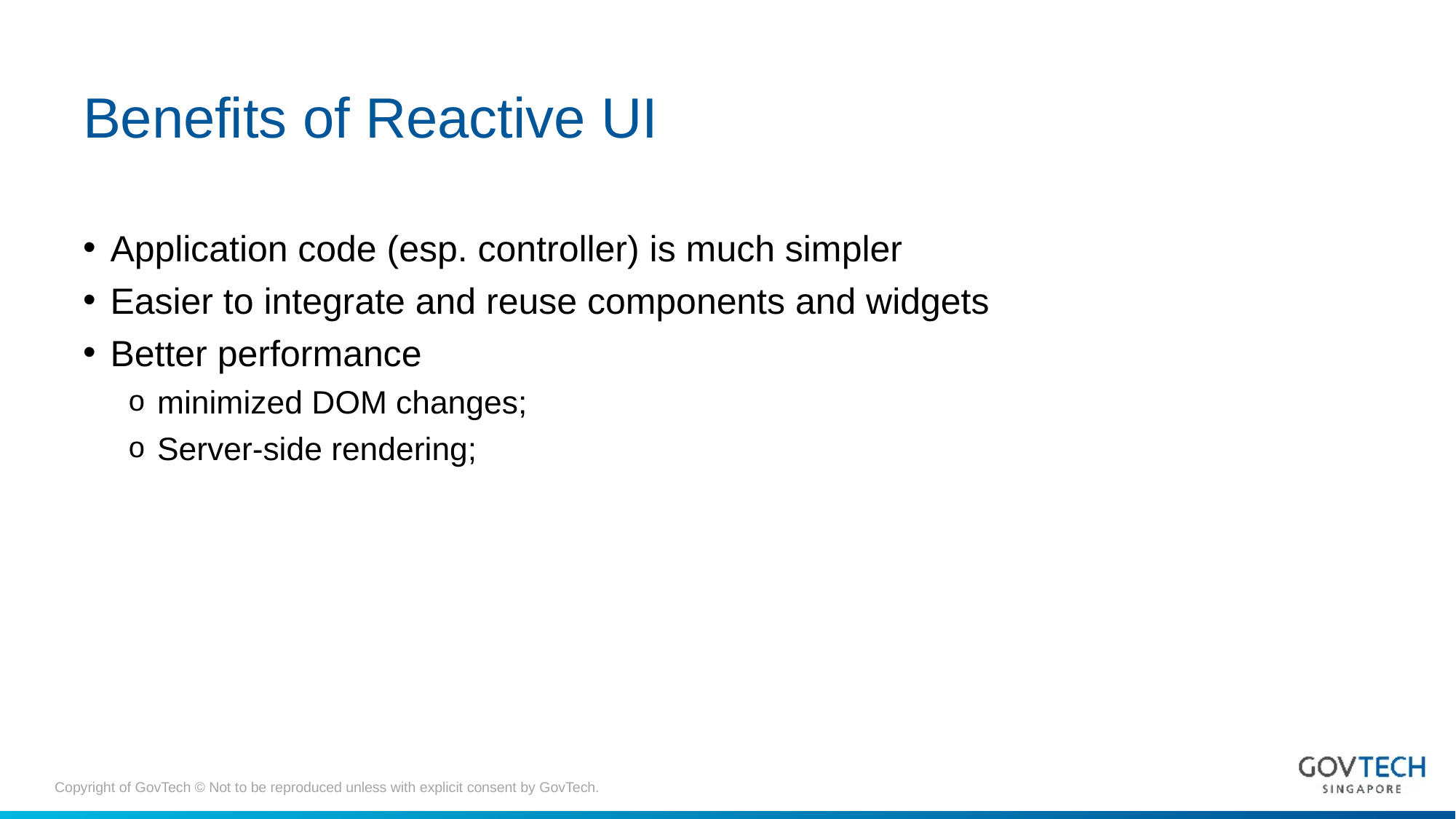

# Benefits of Reactive UI
Application code (esp. controller) is much simpler
Easier to integrate and reuse components and widgets
Better performance
minimized DOM changes;
Server-side rendering;